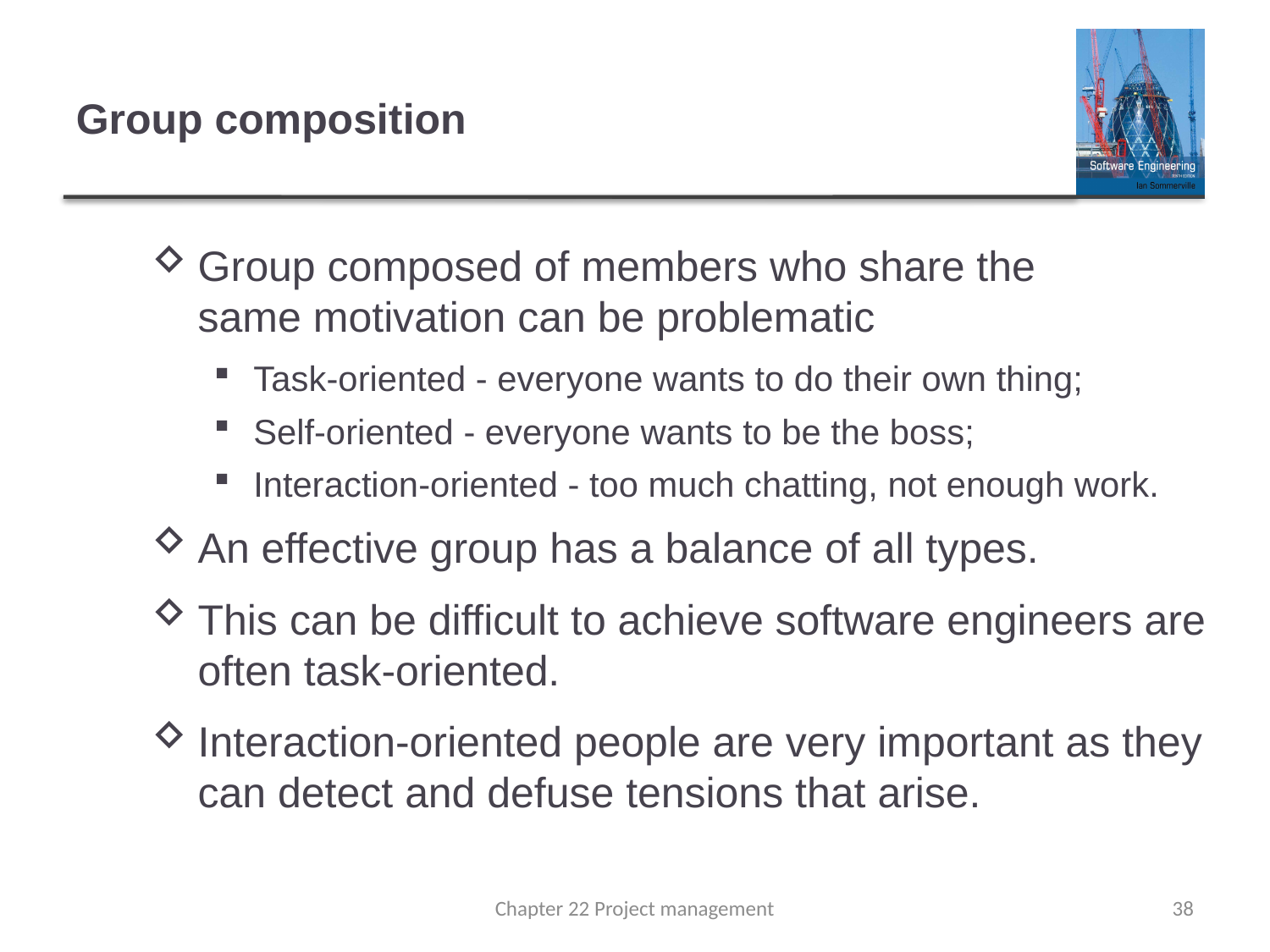

# Group composition
Group composed of members who share the
same motivation can be problematic
Task-oriented - everyone wants to do their own thing;
Self-oriented - everyone wants to be the boss;
Interaction-oriented - too much chatting, not enough work.
An effective group has a balance of all types.
This can be difficult to achieve software engineers are often task-oriented.
Interaction-oriented people are very important as they can detect and defuse tensions that arise.
Chapter 22 Project management
38